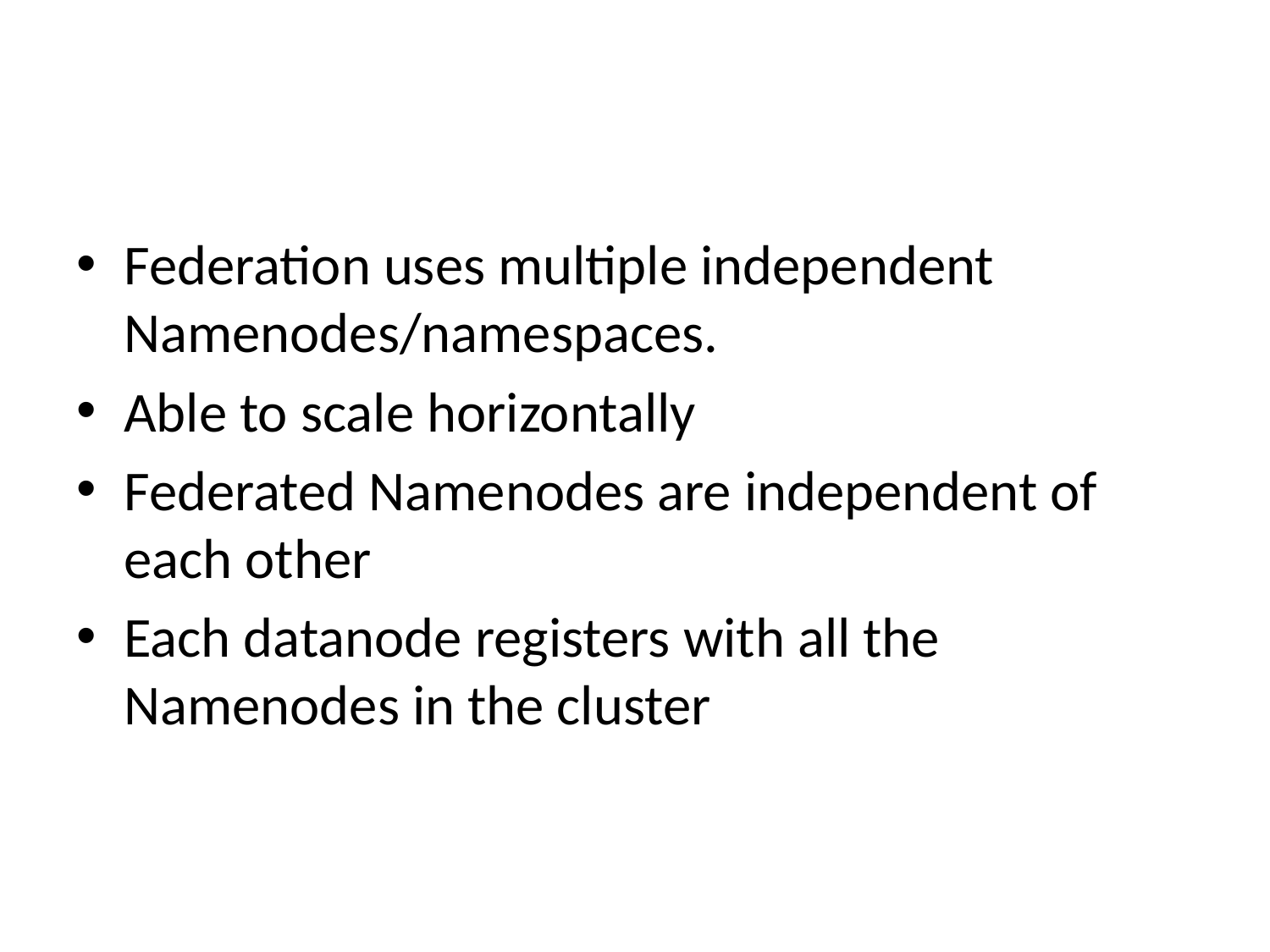

#
Federation uses multiple independent Namenodes/namespaces.
Able to scale horizontally
Federated Namenodes are independent of each other
Each datanode registers with all the Namenodes in the cluster